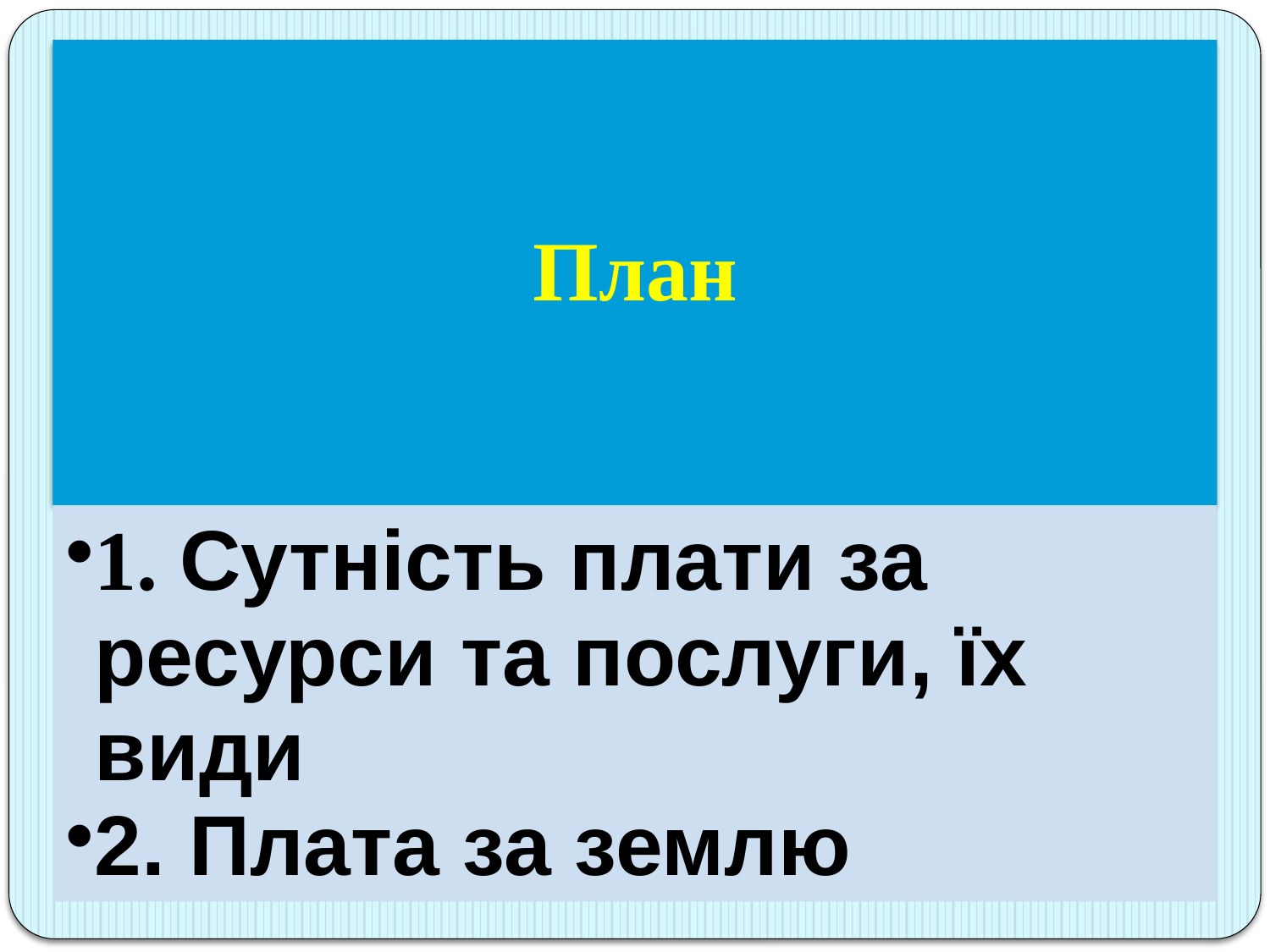

План
1. Сутність плати за ресурси та послуги, їх види
2. Плата за землю